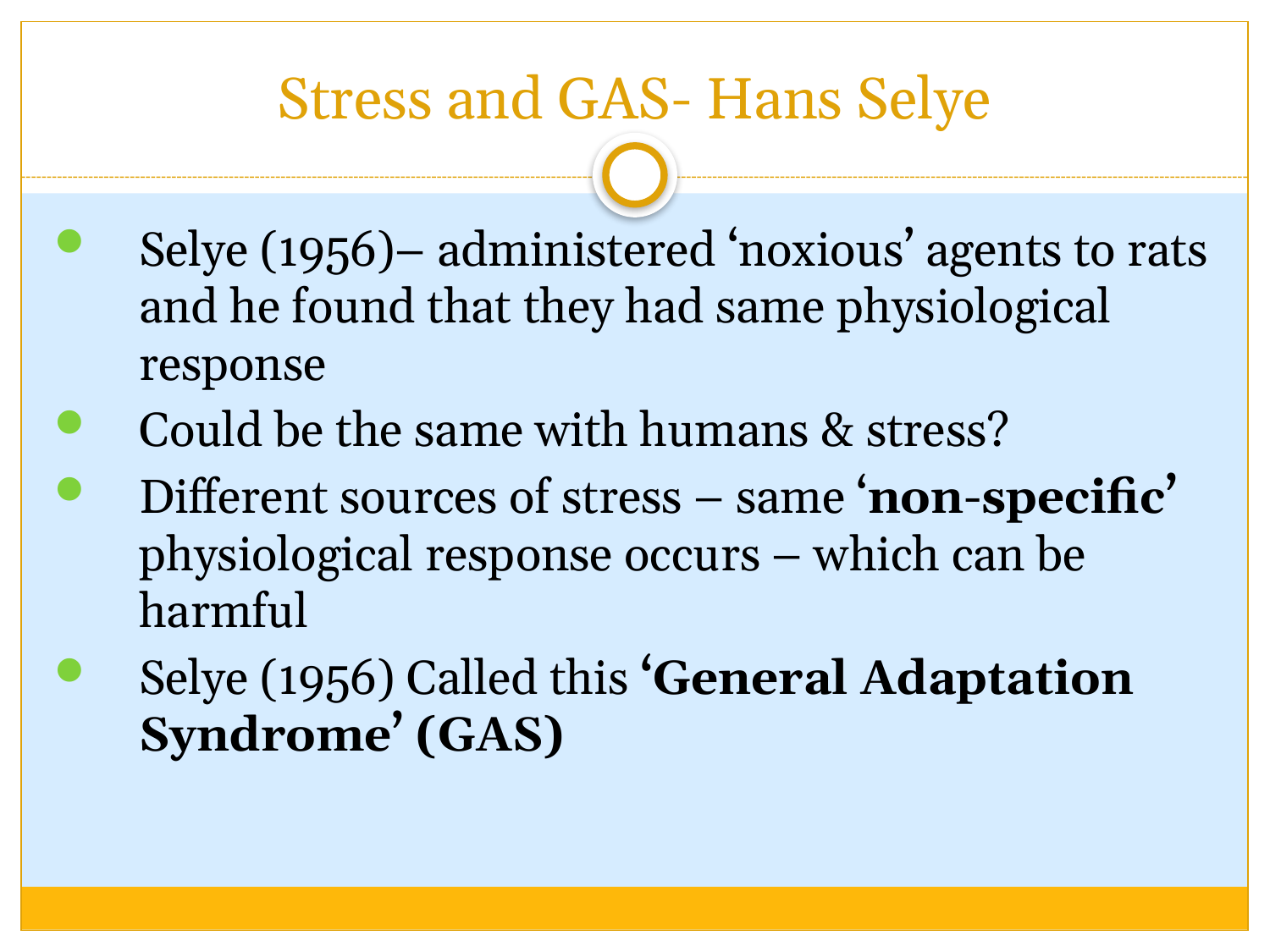

# Stress and GAS- Hans Selye
Selye (1956)– administered ‘noxious’ agents to rats and he found that they had same physiological response
Could be the same with humans & stress?
Different sources of stress – same ‘non-specific’ physiological response occurs – which can be harmful
Selye (1956) Called this ‘General Adaptation Syndrome’ (GAS)